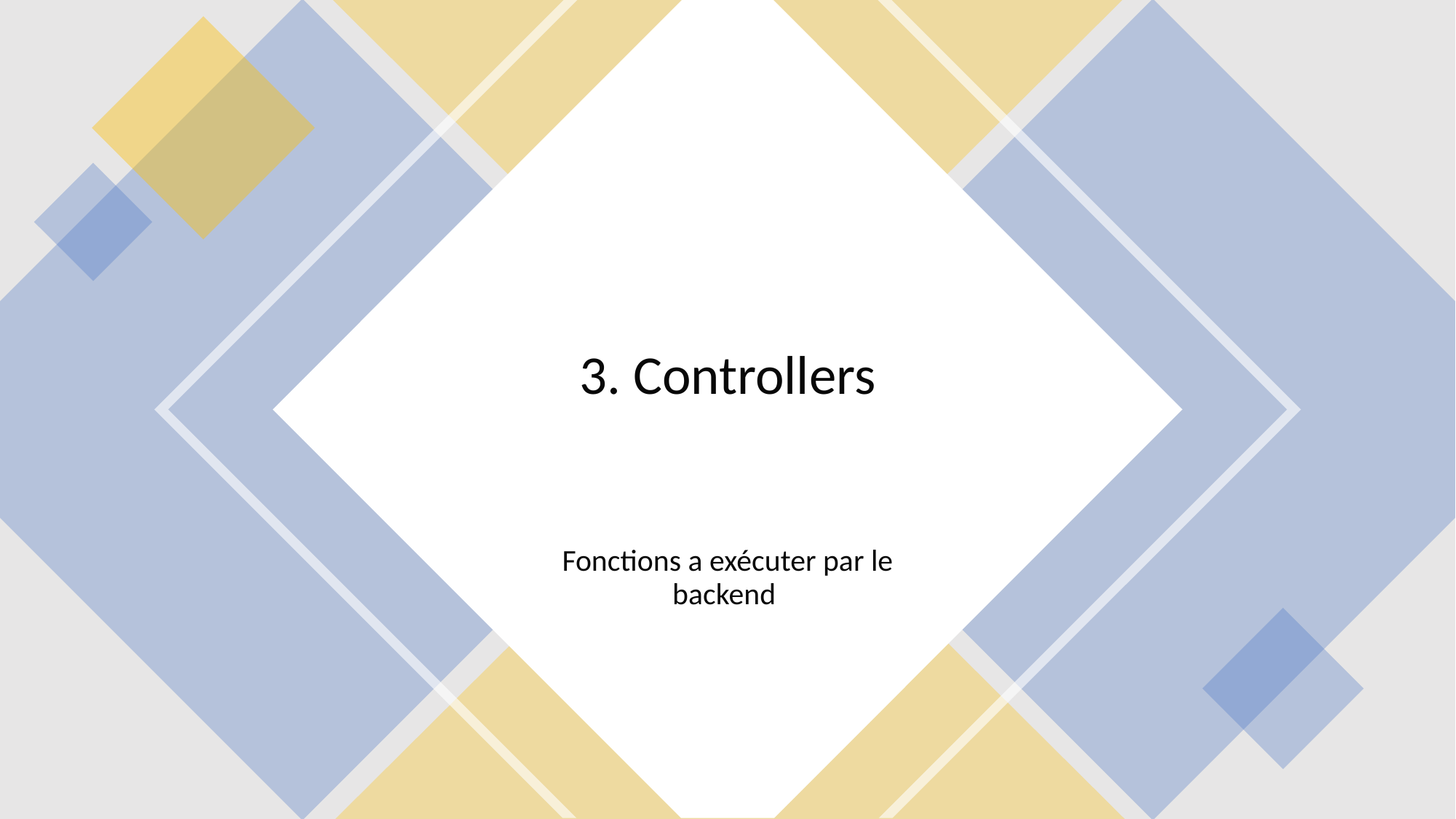

# 3. Controllers

Fonctions a exécuter par le backend